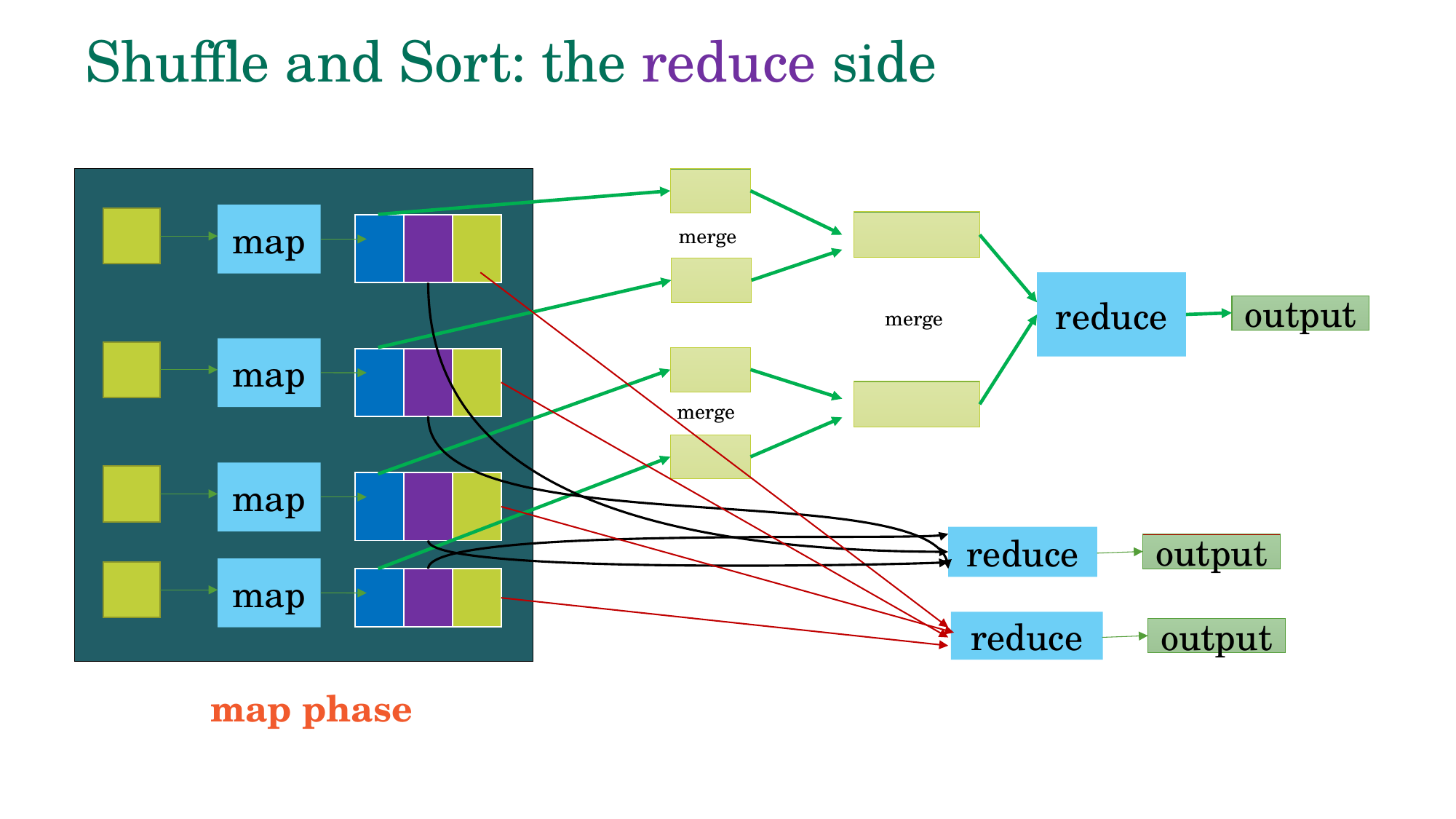

# Shuffle and Sort: the reduce side

map

|  |  |  |
| --- | --- | --- |
merge

reduce
output
merge
map

|  |  |  |
| --- | --- | --- |

merge

map

|  |  |  |
| --- | --- | --- |
reduce
output
map

|  |  |  |
| --- | --- | --- |
reduce
output
map phase